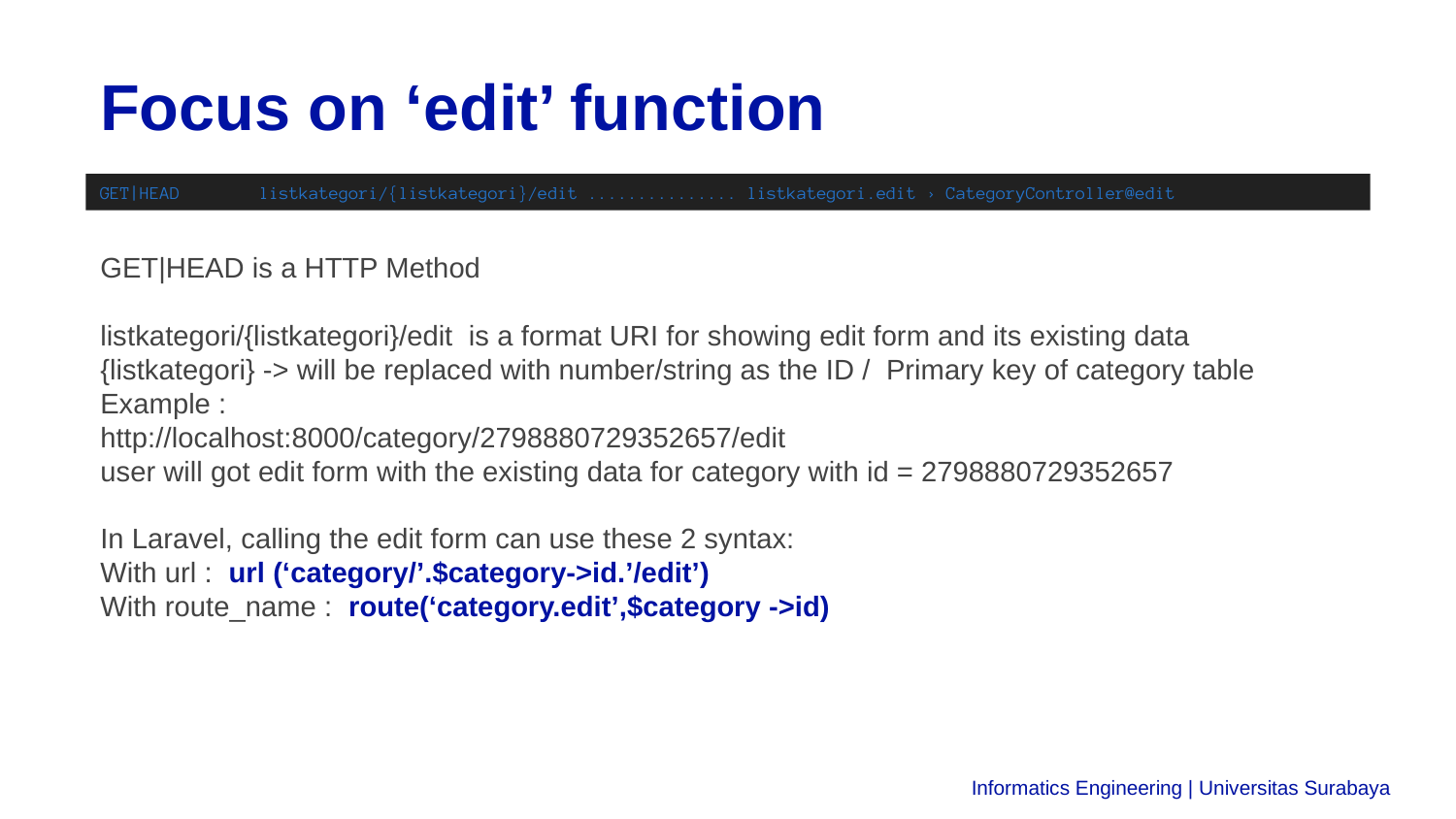

Focus on ‘edit’ function
GET|HEAD        listkategori/{listkategori}/edit ............... listkategori.edit › CategoryController@edit
GET|HEAD is a HTTP Method

listkategori/{listkategori}/edit  is a format URI for showing edit form and its existing data
{listkategori} -> will be replaced with number/string as the ID /  Primary key of category table
Example :
http://localhost:8000/category/2798880729352657/edit
user will got edit form with the existing data for category with id = 2798880729352657

In Laravel, calling the edit form can use these 2 syntax:
With url :  url (‘category/’.$category->id.’/edit’)
With route_name :  route(‘category.edit’,$category ->id)
Informatics Engineering | Universitas Surabaya